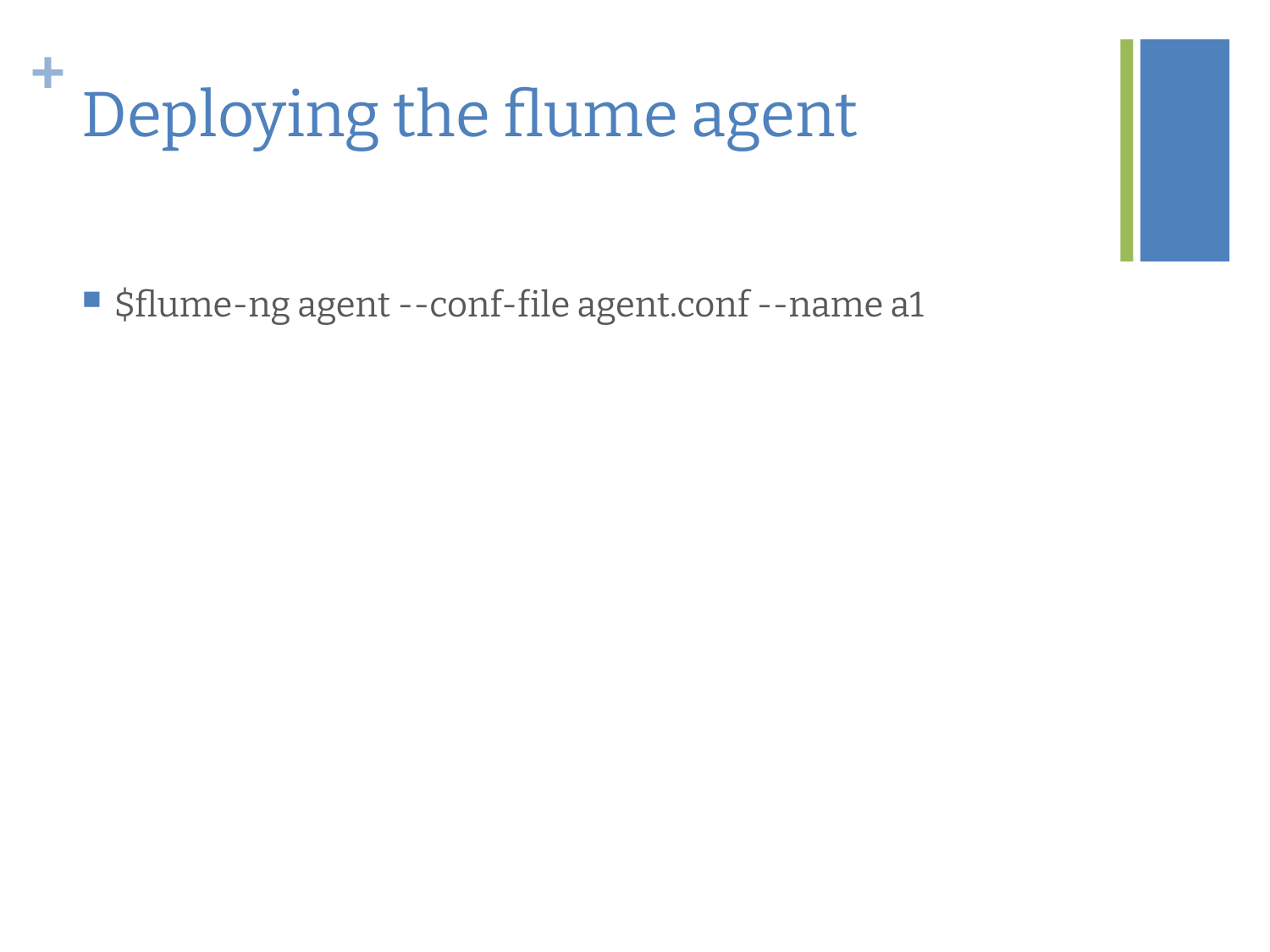

# Deploying the flume agent
$flume-ng agent --conf-file agent.conf --name a1